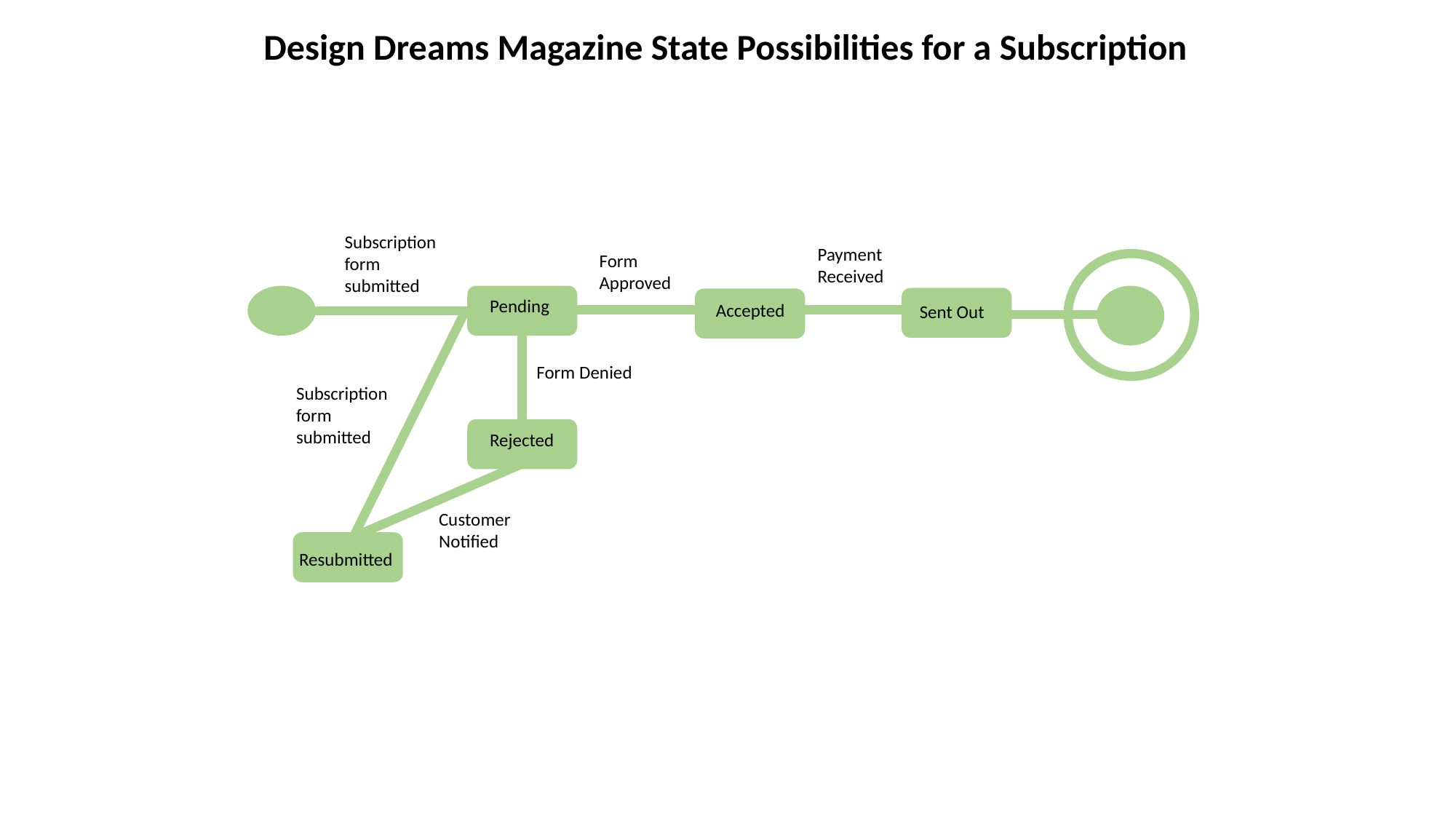

Design Dreams Magazine State Possibilities for a Subscription
Subscription form submitted
Payment Received
Form Approved

Pending

Accepted
Sent Out
Form Denied
Subscription form submitted

Rejected
Customer Notified

Resubmitted